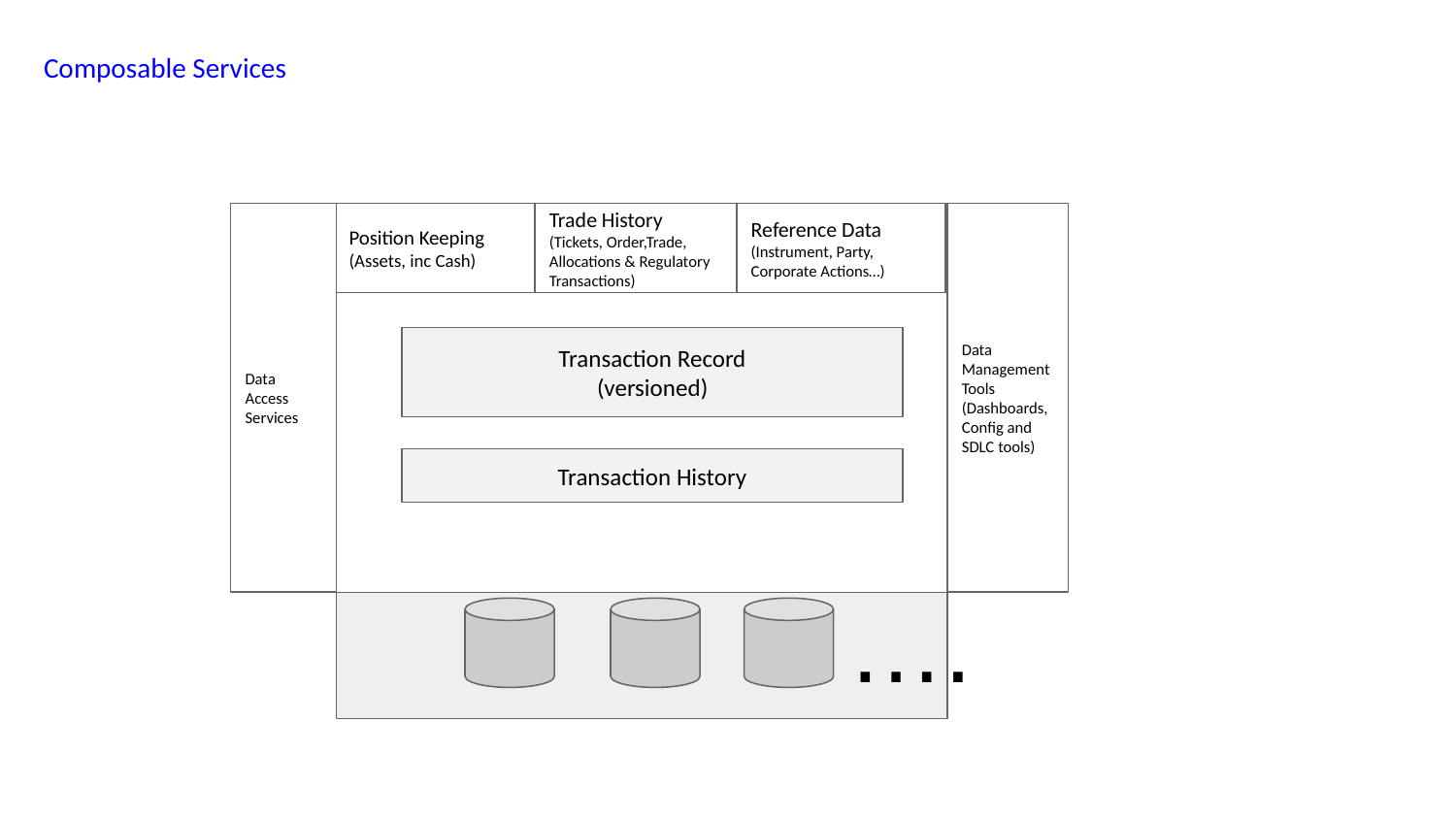

Composable Services
Data
Access
Services
Position Keeping
(Assets, inc Cash)
Trade History
(Tickets, Order,Trade, Allocations & Regulatory Transactions)
Reference Data
(Instrument, Party,  Corporate Actions…)
Data
Management
Tools
(Dashboards, Config and SDLC tools)

Transaction Record
(versioned)
Transaction History
….